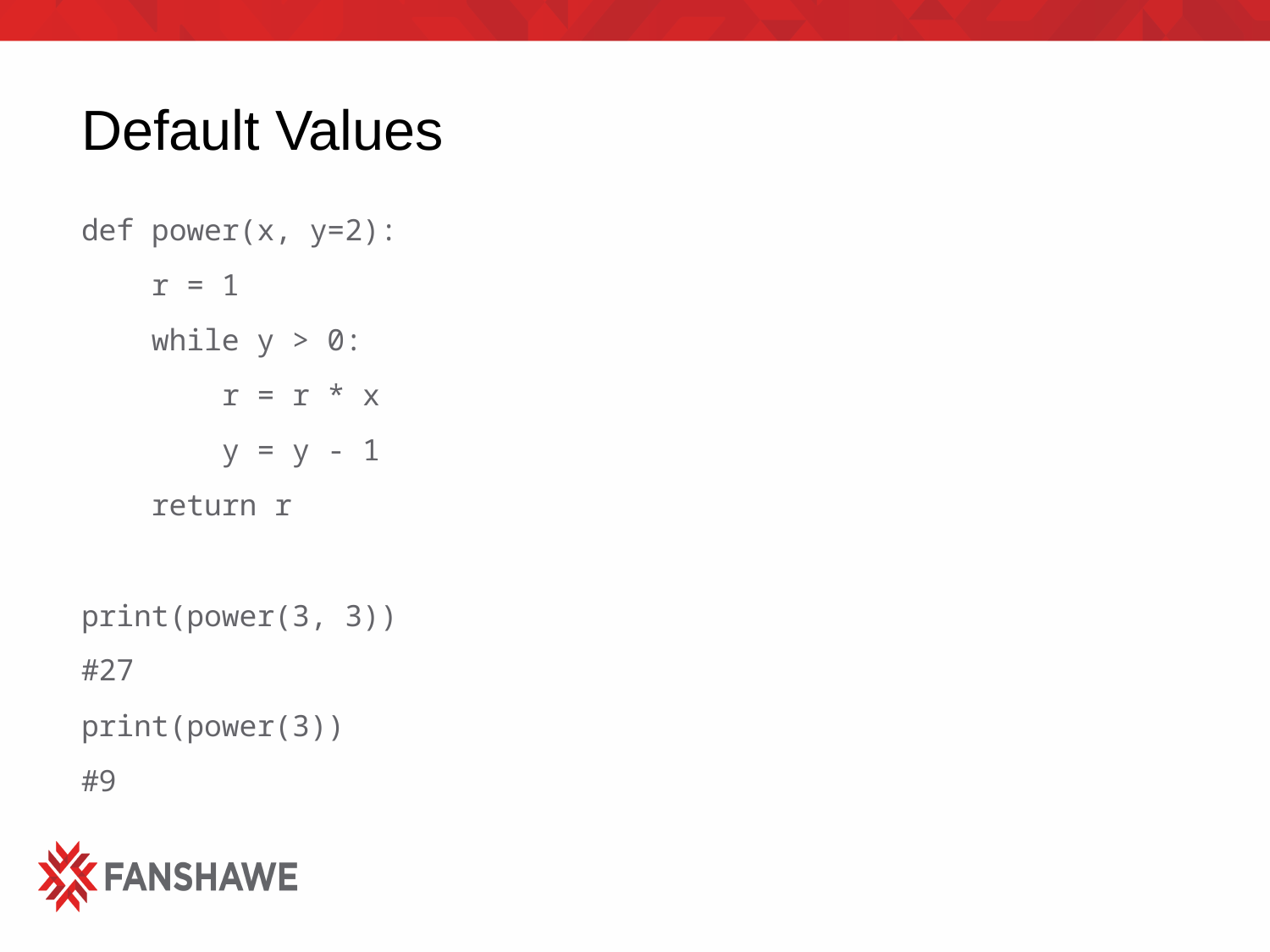

# Default Values
def power(x, y=2):
    r = 1
    while y > 0:
        r = r * x
        y = y - 1
    return r

print(power(3, 3))
#27
print(power(3))
#9